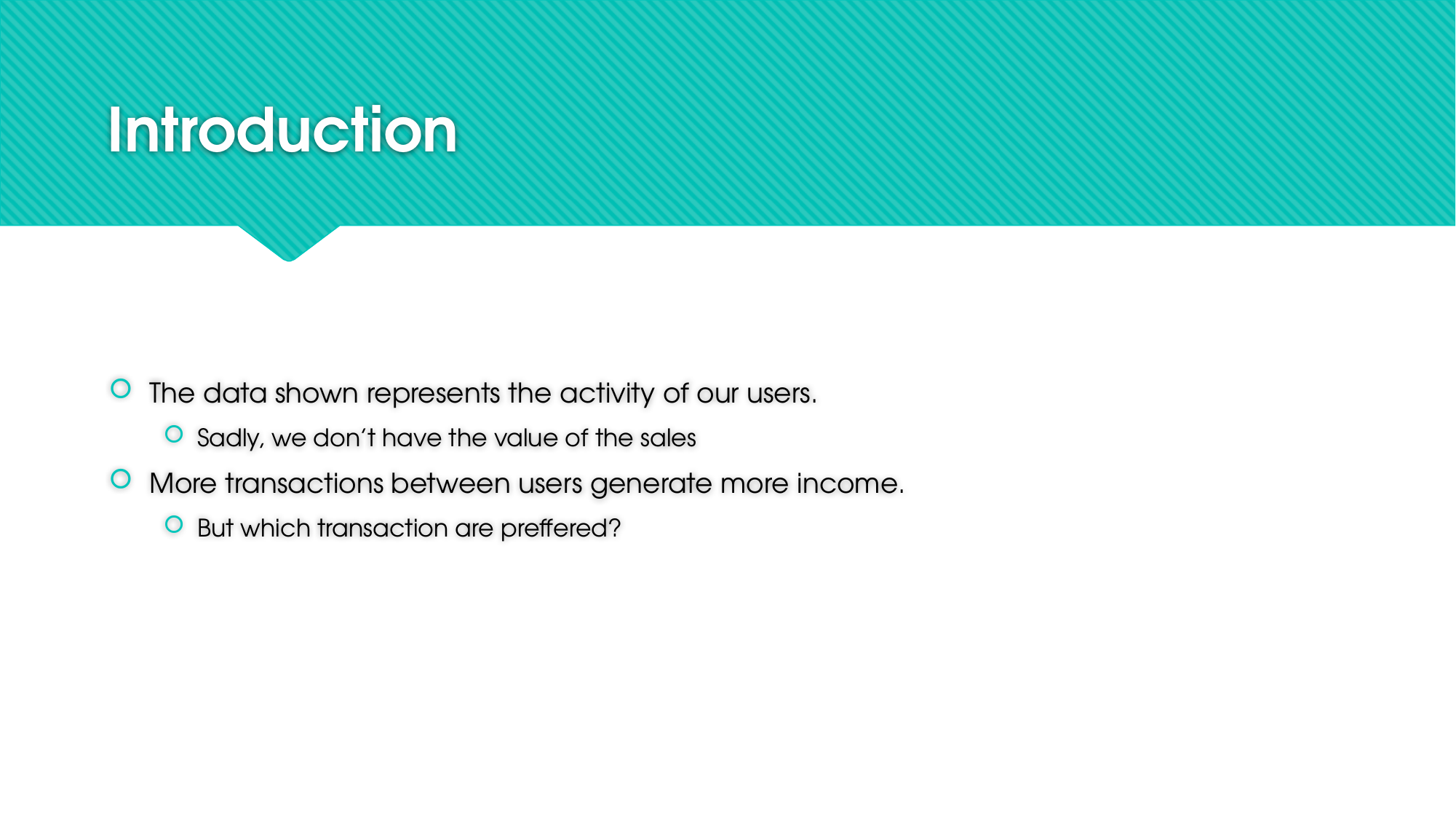

# Introduction
The data shown represents the activity of our users.
Sadly, we don’t have the value of the sales
More transactions between users generate more income.
But which transaction are preffered?